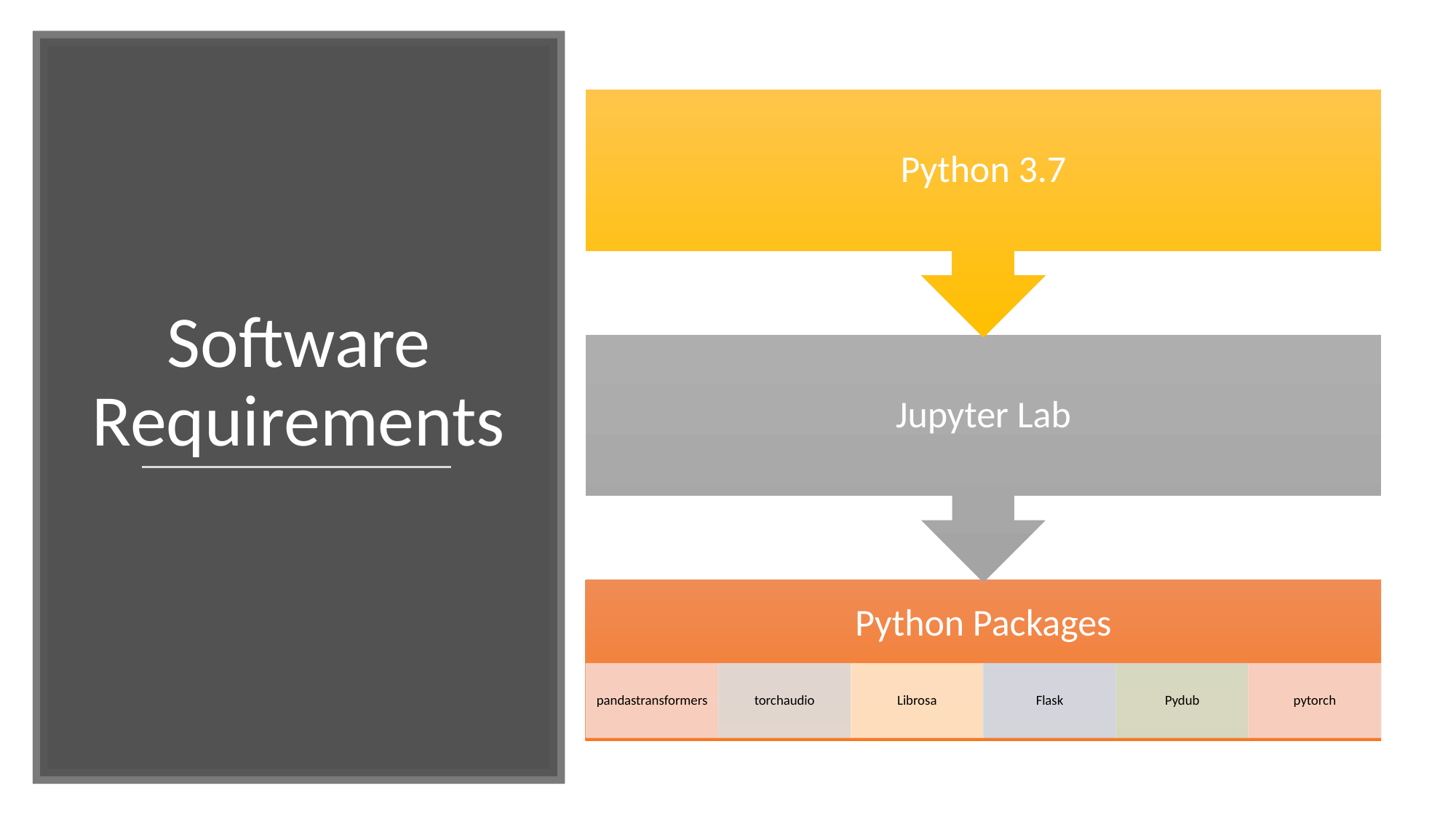

Python Packages
pandastransformers
torchaudio
Librosa
Flask
Pydub
pytorch
Jupyter Lab
Python 3.7
# Software Requirements